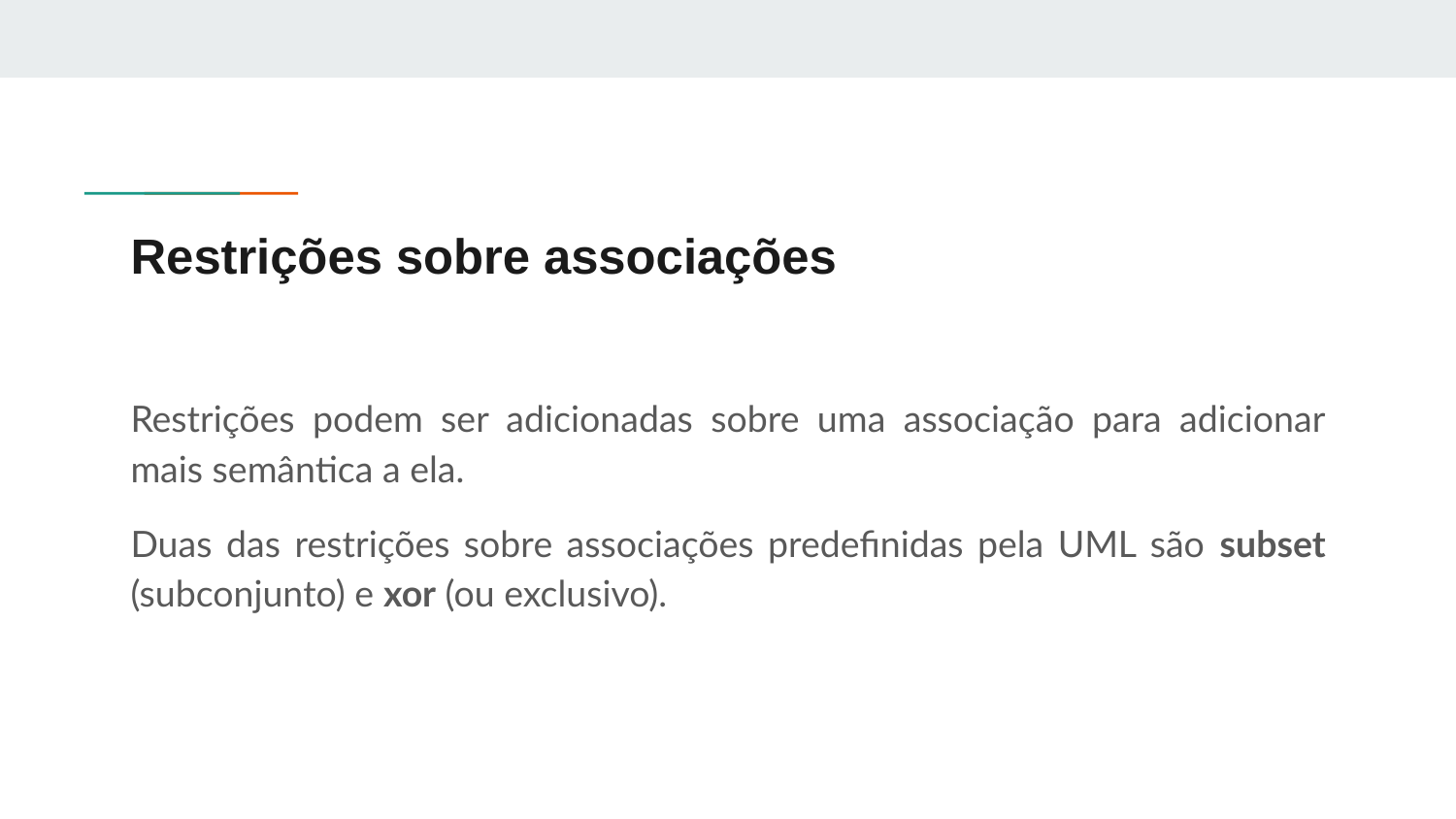

# Restrições sobre associações
Restrições podem ser adicionadas sobre uma associação para adicionar mais semântica a ela.
Duas das restrições sobre associações predefinidas pela UML são subset (subconjunto) e xor (ou exclusivo).